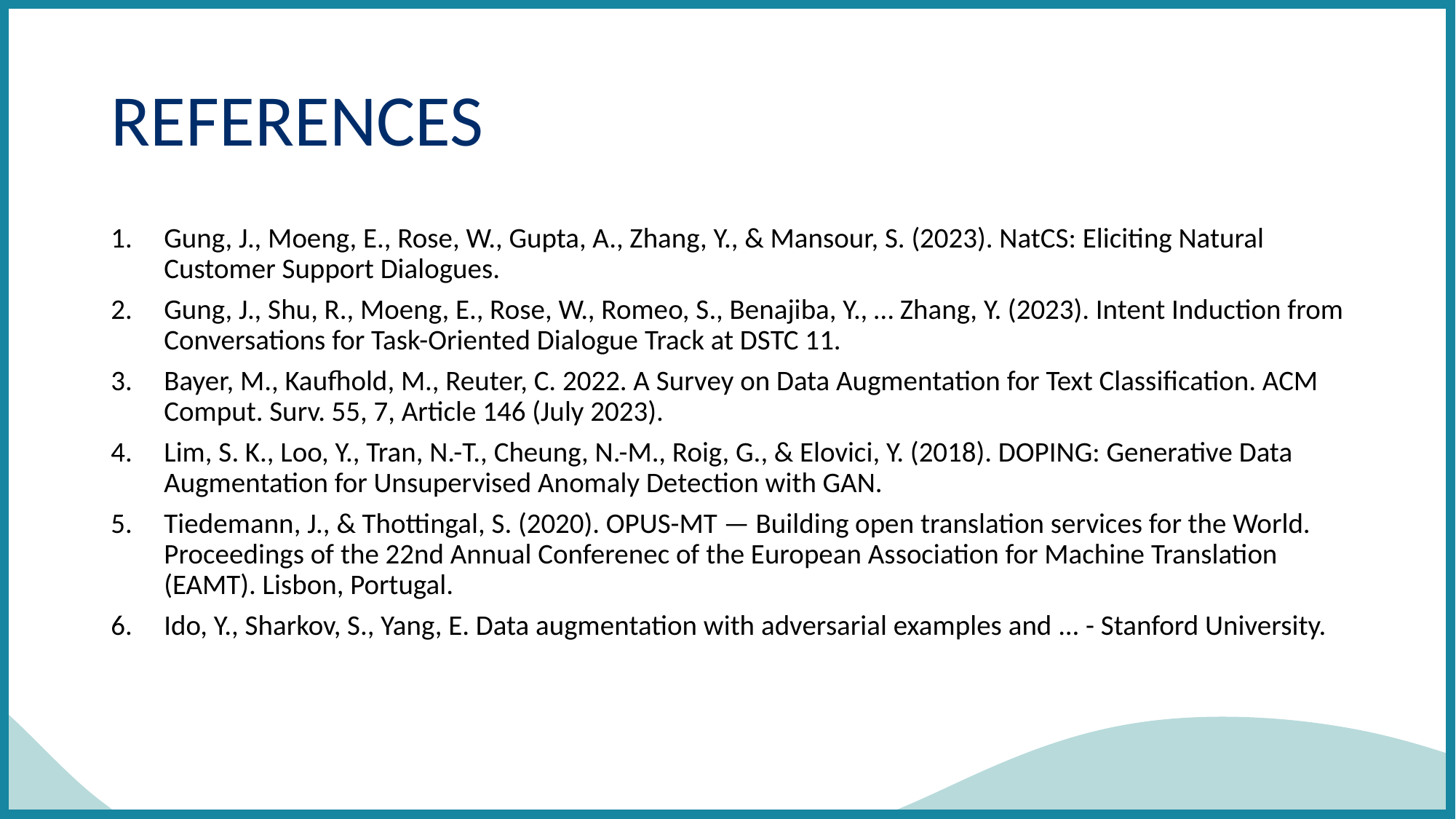

# REFERENCES
Gung, J., Moeng, E., Rose, W., Gupta, A., Zhang, Y., & Mansour, S. (2023). NatCS: Eliciting Natural Customer Support Dialogues.
Gung, J., Shu, R., Moeng, E., Rose, W., Romeo, S., Benajiba, Y., … Zhang, Y. (2023). Intent Induction from Conversations for Task-Oriented Dialogue Track at DSTC 11.
Bayer, M., Kaufhold, M., Reuter, C. 2022. A Survey on Data Augmentation for Text Classification. ACM Comput. Surv. 55, 7, Article 146 (July 2023).
Lim, S. K., Loo, Y., Tran, N.-T., Cheung, N.-M., Roig, G., & Elovici, Y. (2018). DOPING: Generative Data Augmentation for Unsupervised Anomaly Detection with GAN.
Tiedemann, J., & Thottingal, S. (2020). OPUS-MT — Building open translation services for the World. Proceedings of the 22nd Annual Conferenec of the European Association for Machine Translation (EAMT). Lisbon, Portugal.
Ido, Y., Sharkov, S., Yang, E. Data augmentation with adversarial examples and ... - Stanford University.